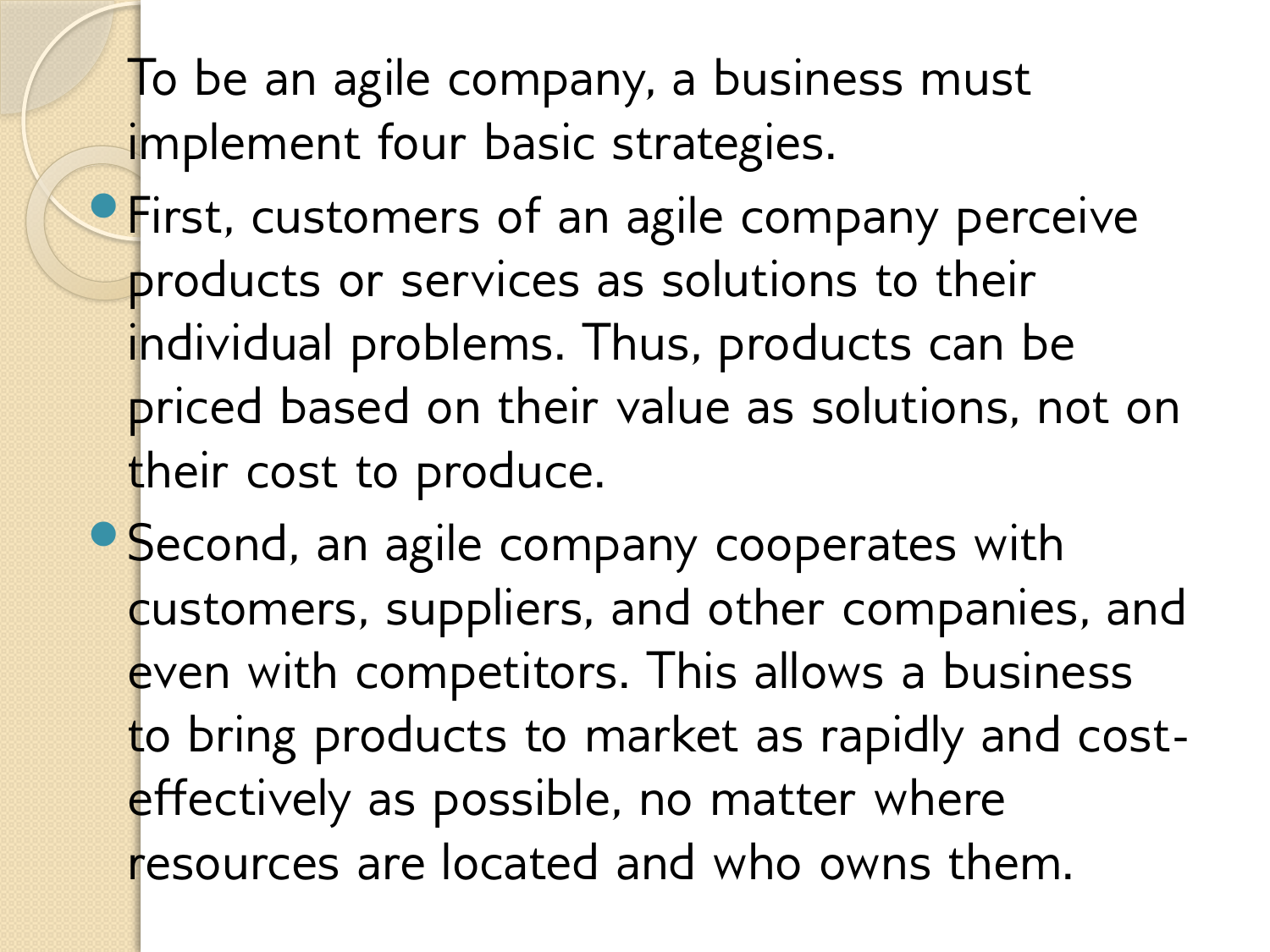

To be an agile company, a business must implement four basic strategies.
First, customers of an agile company perceive products or services as solutions to their individual problems. Thus, products can be priced based on their value as solutions, not on their cost to produce.
Second, an agile company cooperates with customers, suppliers, and other companies, and even with competitors. This allows a business to bring products to market as rapidly and cost-effectively as possible, no matter where resources are located and who owns them.